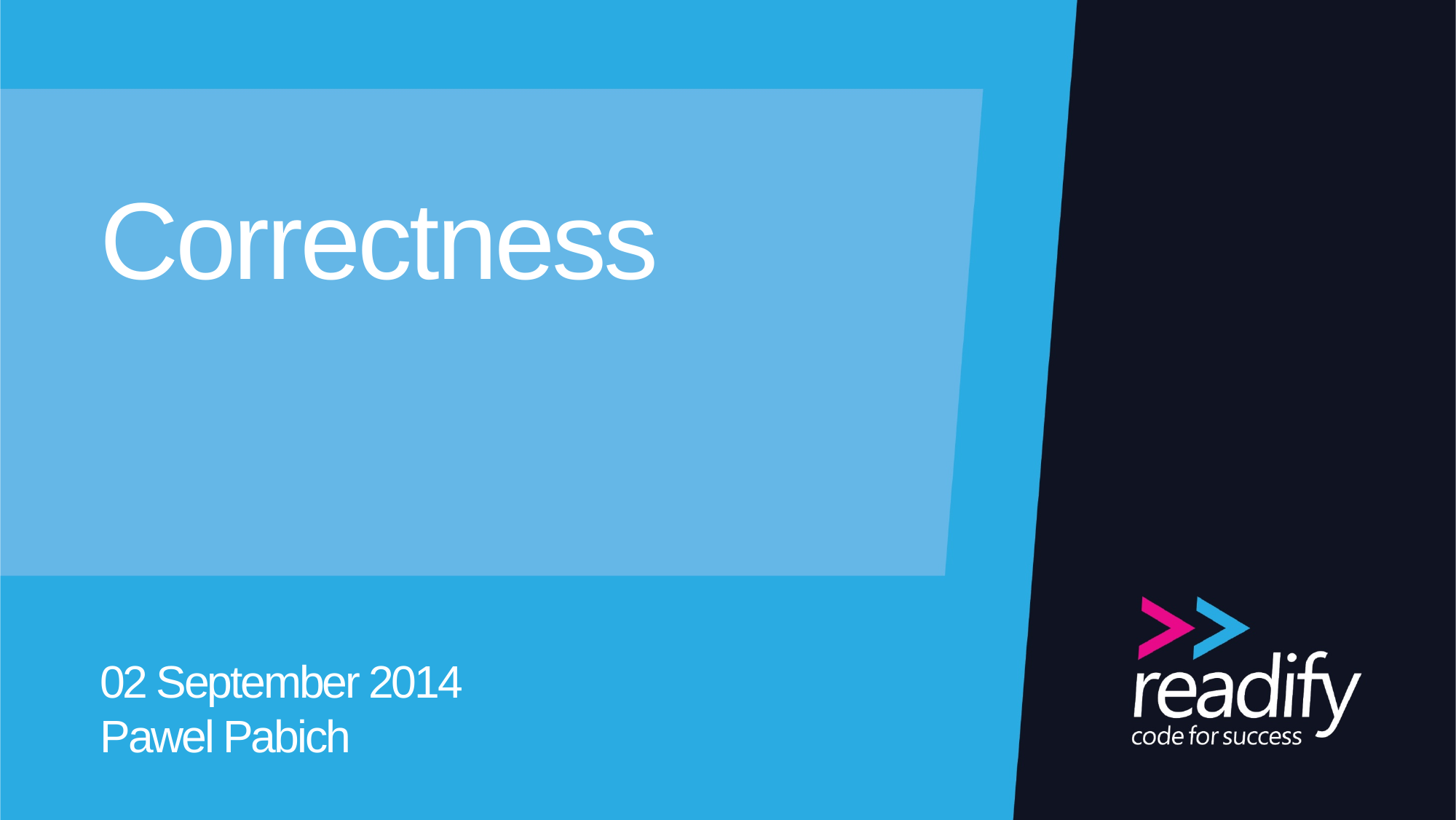

# Correctness
02 September 2014
Pawel Pabich